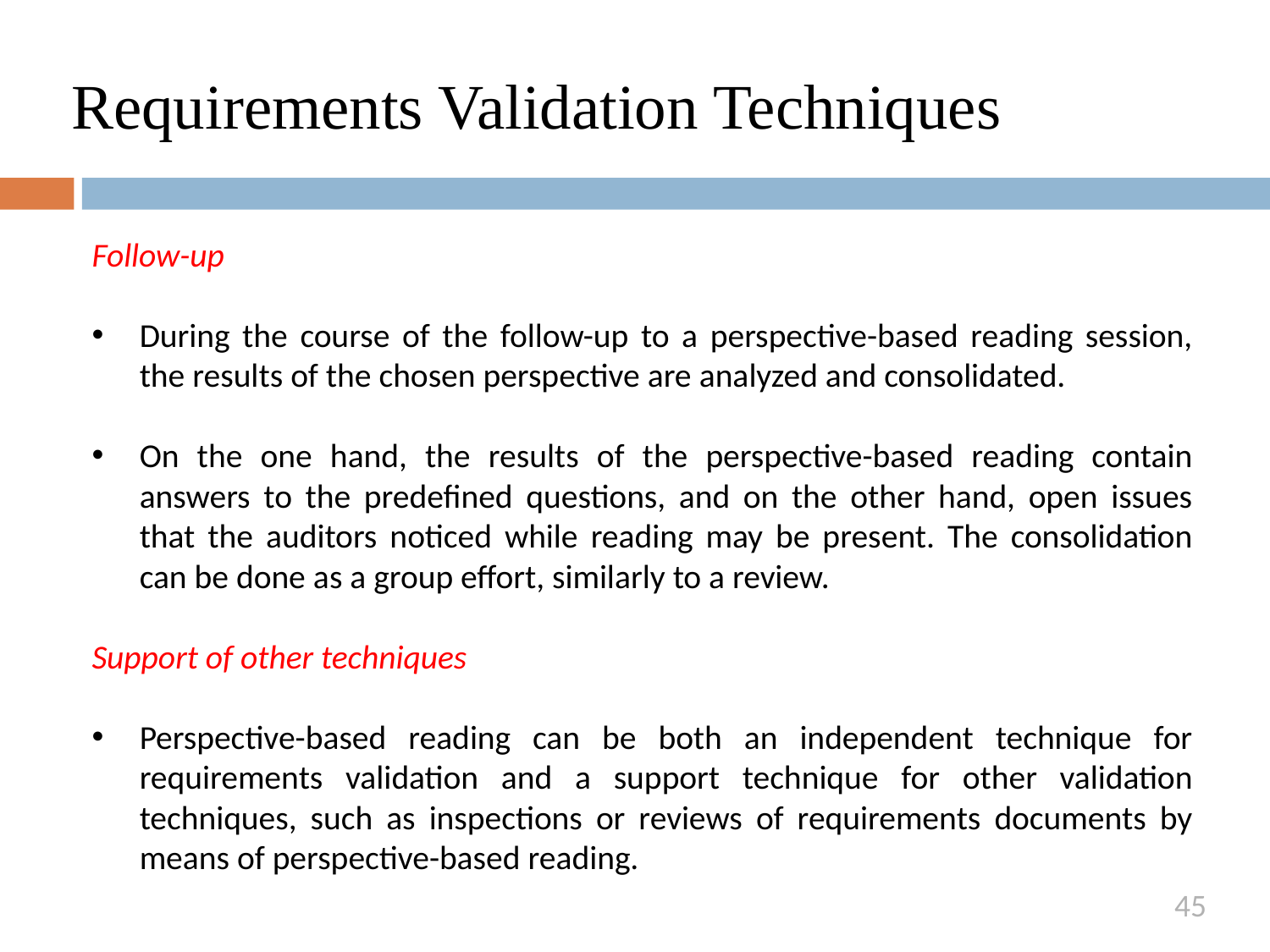

# Requirements Validation Techniques
Follow-up

During the course of the follow-up to a perspective-based reading session, the results of the chosen perspective are analyzed and consolidated.

On the one hand, the results of the perspective-based reading contain answers to the predefined questions, and on the other hand, open issues that the auditors noticed while reading may be present. The consolidation can be done as a group effort, similarly to a review.

Support of other techniques

Perspective-based reading can be both an independent technique for requirements validation and a support technique for other validation techniques, such as inspections or reviews of requirements documents by means of perspective-based reading.
45